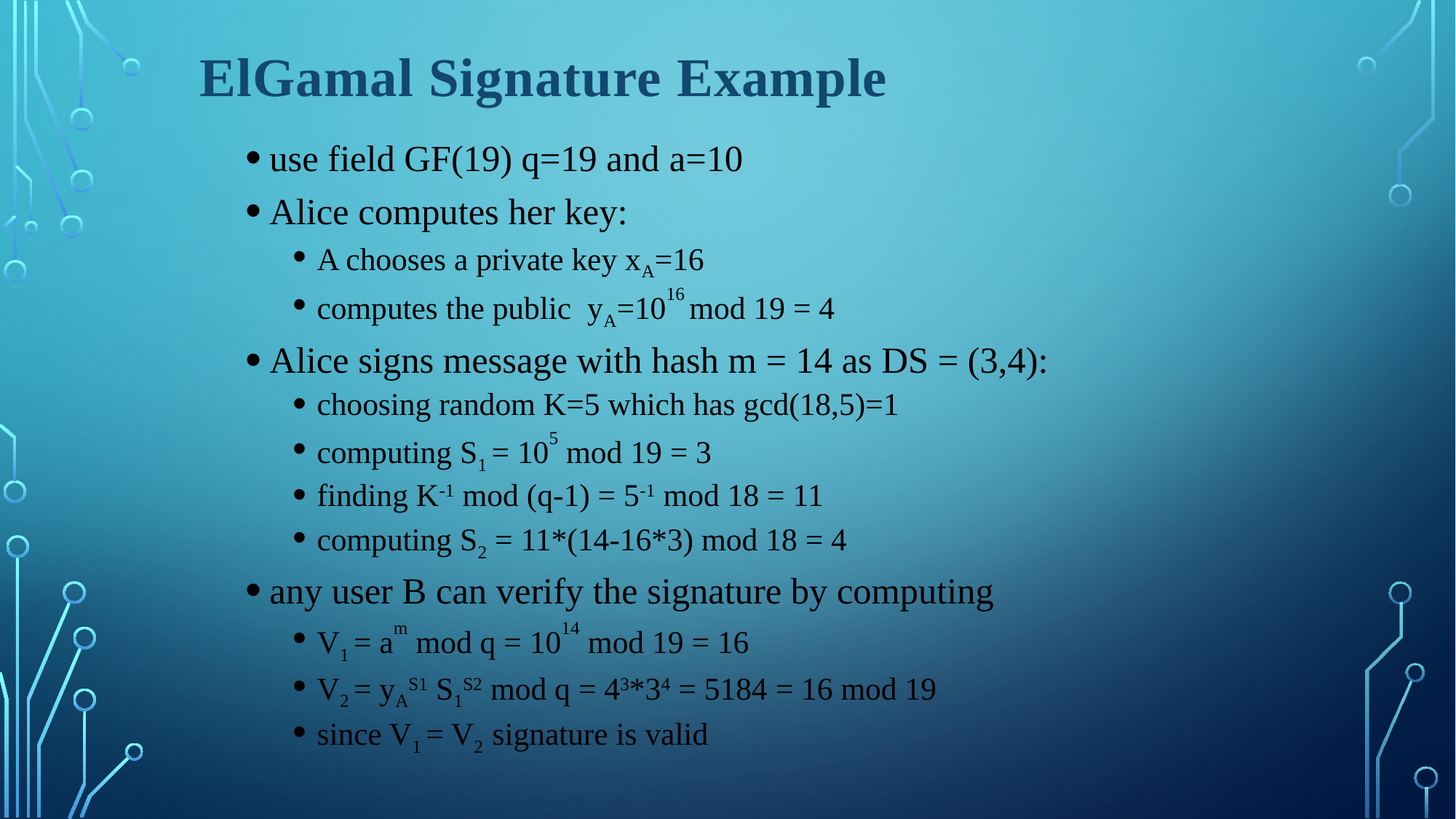

ElGamal Signature Example
use field GF(19) q=19 and a=10
Alice computes her key:
A chooses a private key xA=16
computes the public  yA=1016 mod 19 = 4
Alice signs message with hash m = 14 as DS = (3,4):
choosing random K=5 which has gcd(18,5)=1
computing S1 = 105 mod 19 = 3
finding K-1 mod (q-1) = 5-1 mod 18 = 11
computing S2 = 11*(14-16*3) mod 18 = 4
any user B can verify the signature by computing
V1 = am mod q = 1014 mod 19 = 16
V2 = yAS1 S1S2 mod q = 43*34 = 5184 = 16 mod 19
since V1 = V2  signature is valid